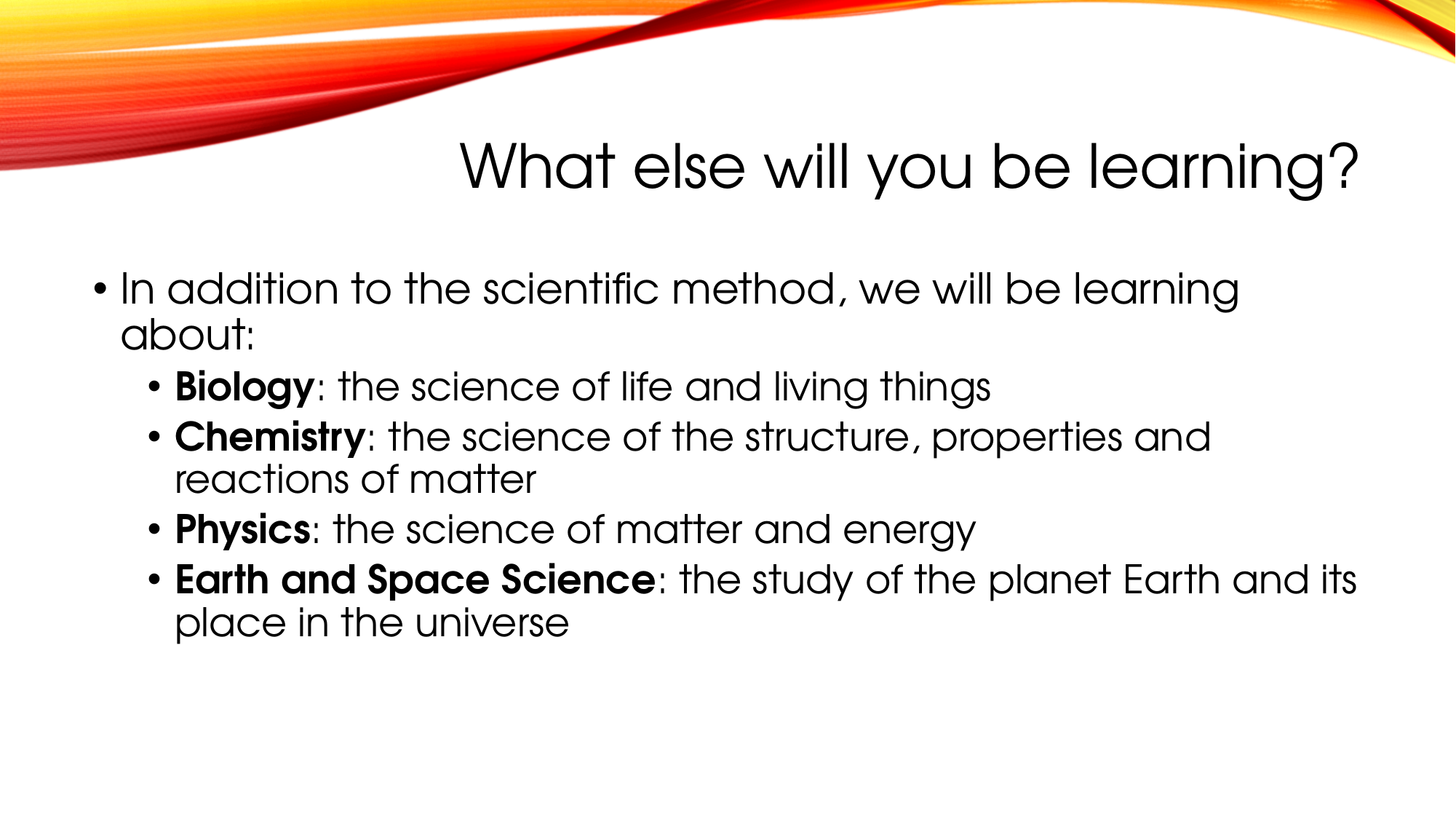

# What else will you be learning?
In addition to the scientific method, we will be learning about:
Biology: the science of life and living things
Chemistry: the science of the structure, properties and reactions of matter
Physics: the science of matter and energy
Earth and Space Science: the study of the planet Earth and its place in the universe